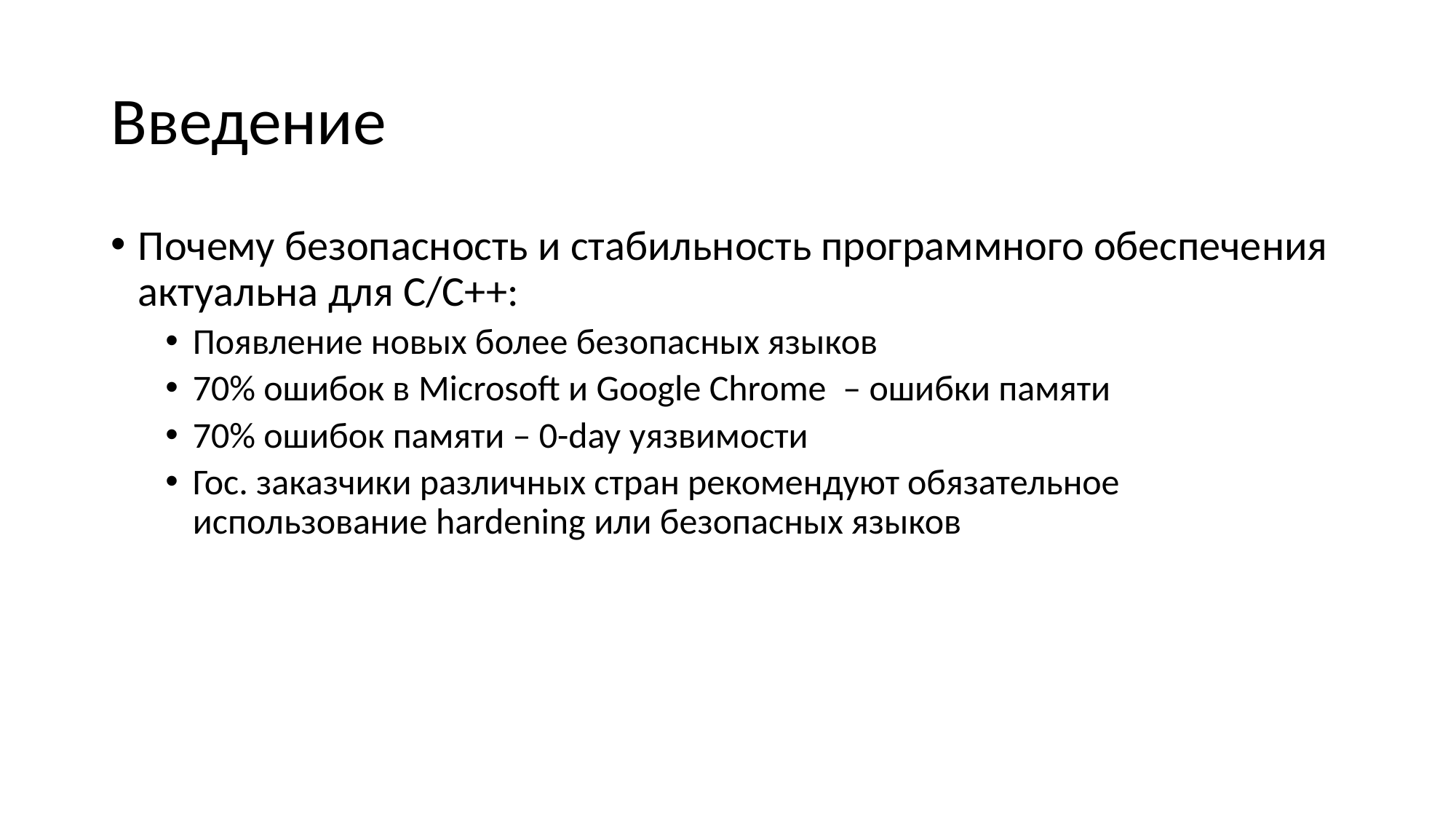

# Введение
Почему безопасность и стабильность программного обеспечения актуальна для C/C++:
Появление новых более безопасных языков
70% ошибок в Microsoft и Google Chrome  – ошибки памяти
70% ошибок памяти – 0-day уязвимости
Гос. заказчики различных стран рекомендуют обязательное использование hardening или безопасных языков